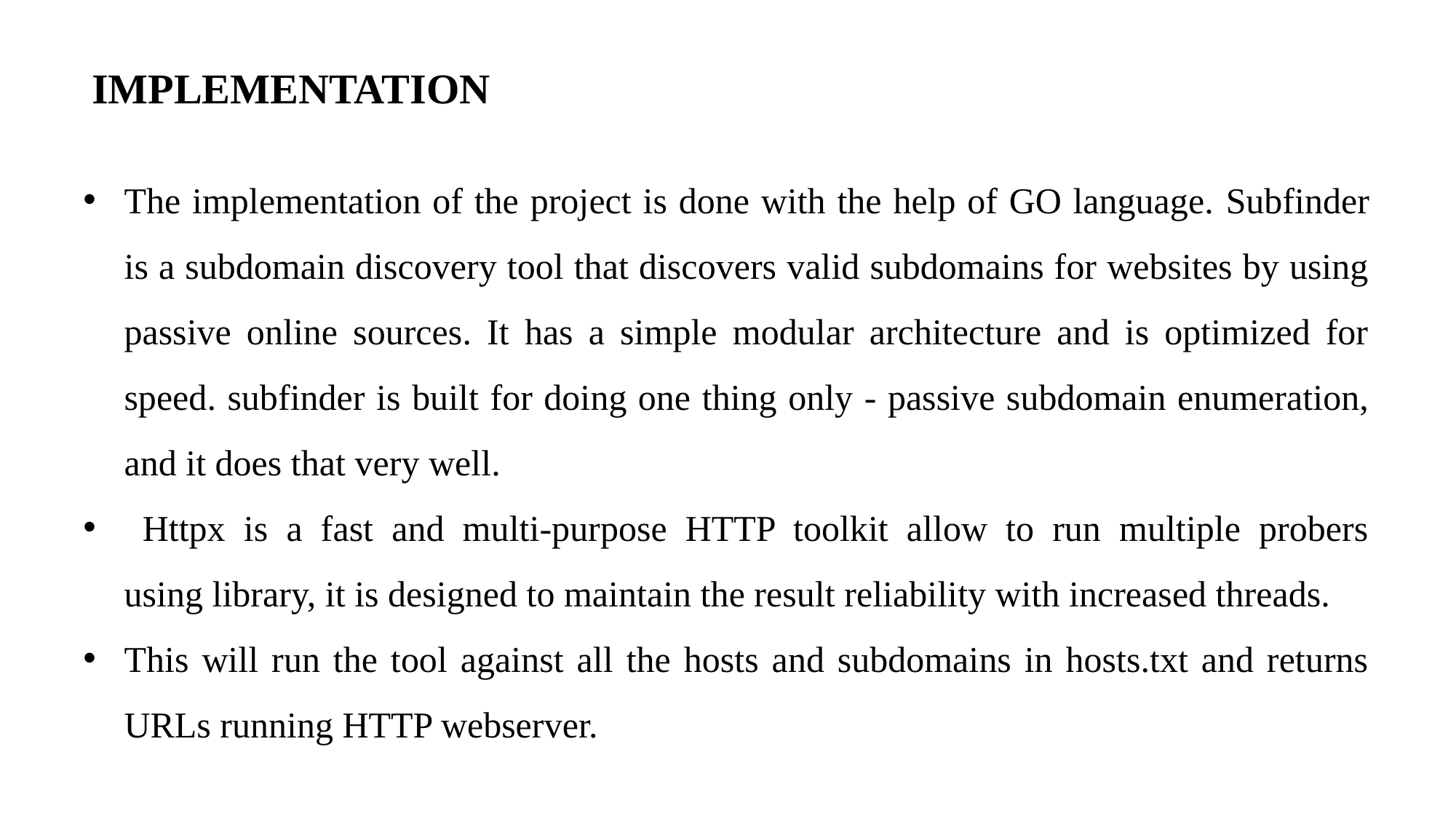

IMPLEMENTATION
The implementation of the project is done with the help of GO language. Subfinder is a subdomain discovery tool that discovers valid subdomains for websites by using passive online sources. It has a simple modular architecture and is optimized for speed. subfinder is built for doing one thing only - passive subdomain enumeration, and it does that very well.
 Httpx is a fast and multi-purpose HTTP toolkit allow to run multiple probers using library, it is designed to maintain the result reliability with increased threads.
This will run the tool against all the hosts and subdomains in hosts.txt and returns URLs running HTTP webserver.